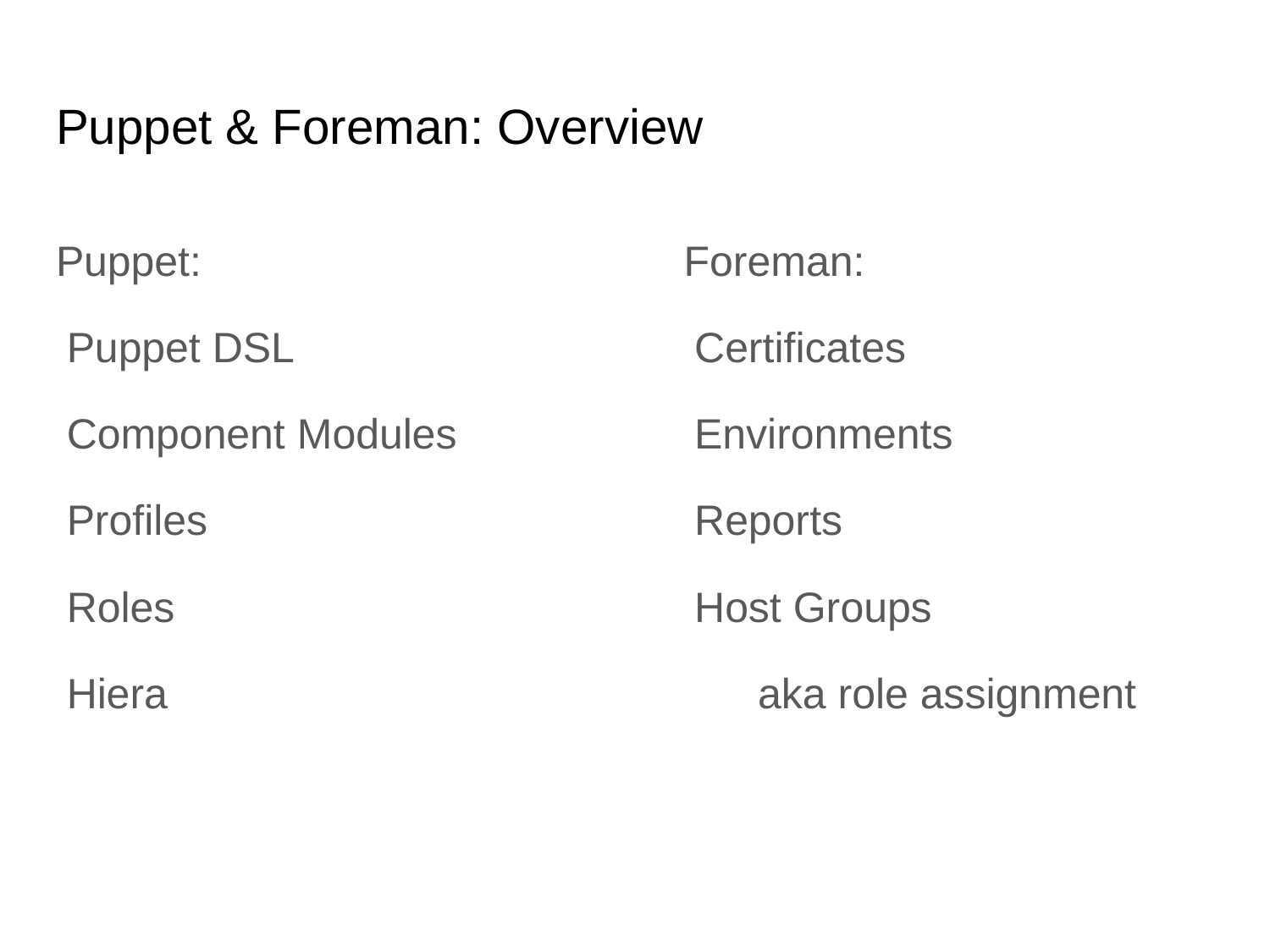

# Puppet & Foreman: Overview
Puppet:
Puppet DSL
Component Modules
Profiles
Roles
Hiera
Foreman:
Certificates
Environments
Reports
Host Groups
aka role assignment